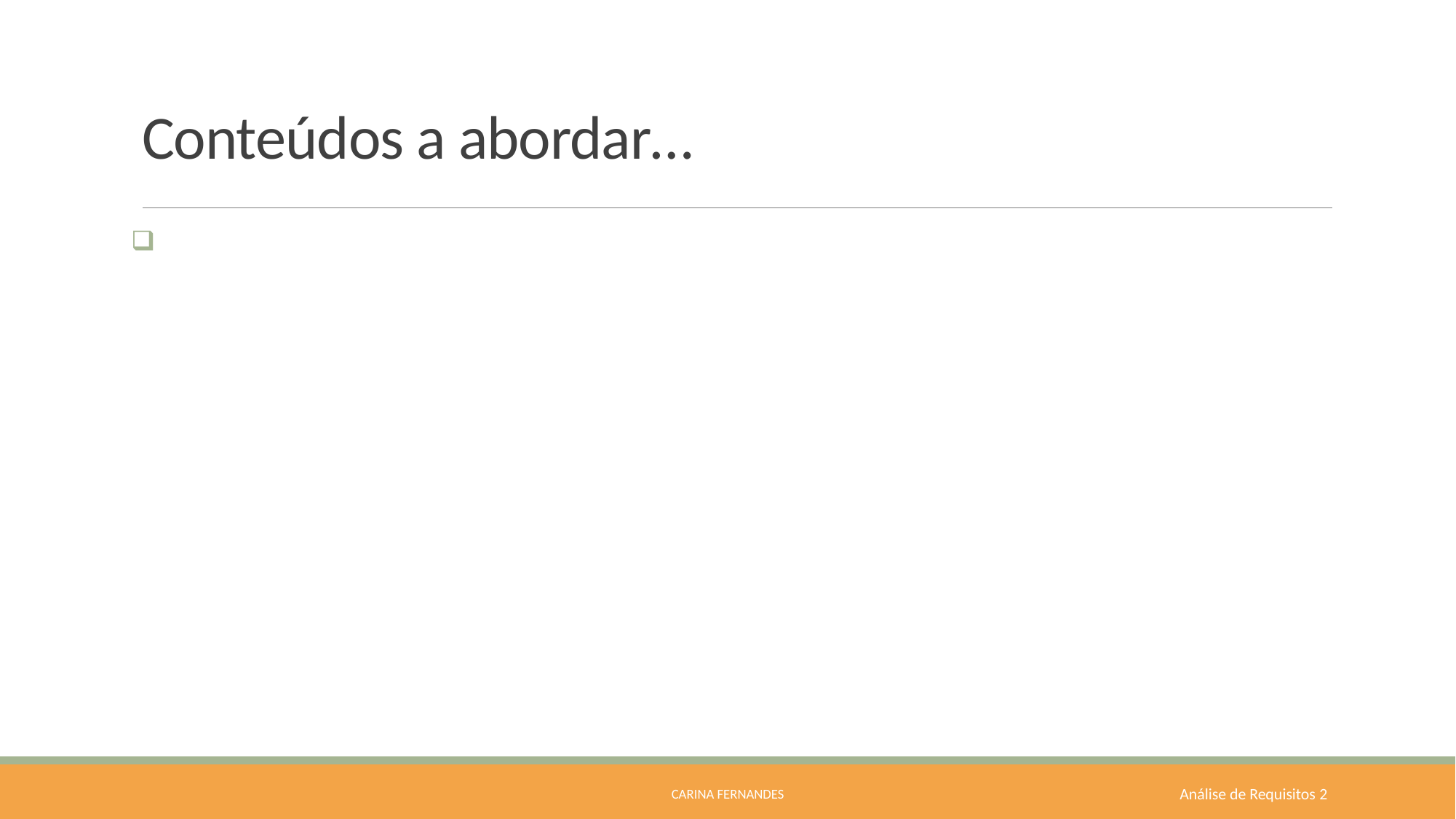

# Conteúdos a abordar…

Carina Fernandes
Análise de Requisitos 2